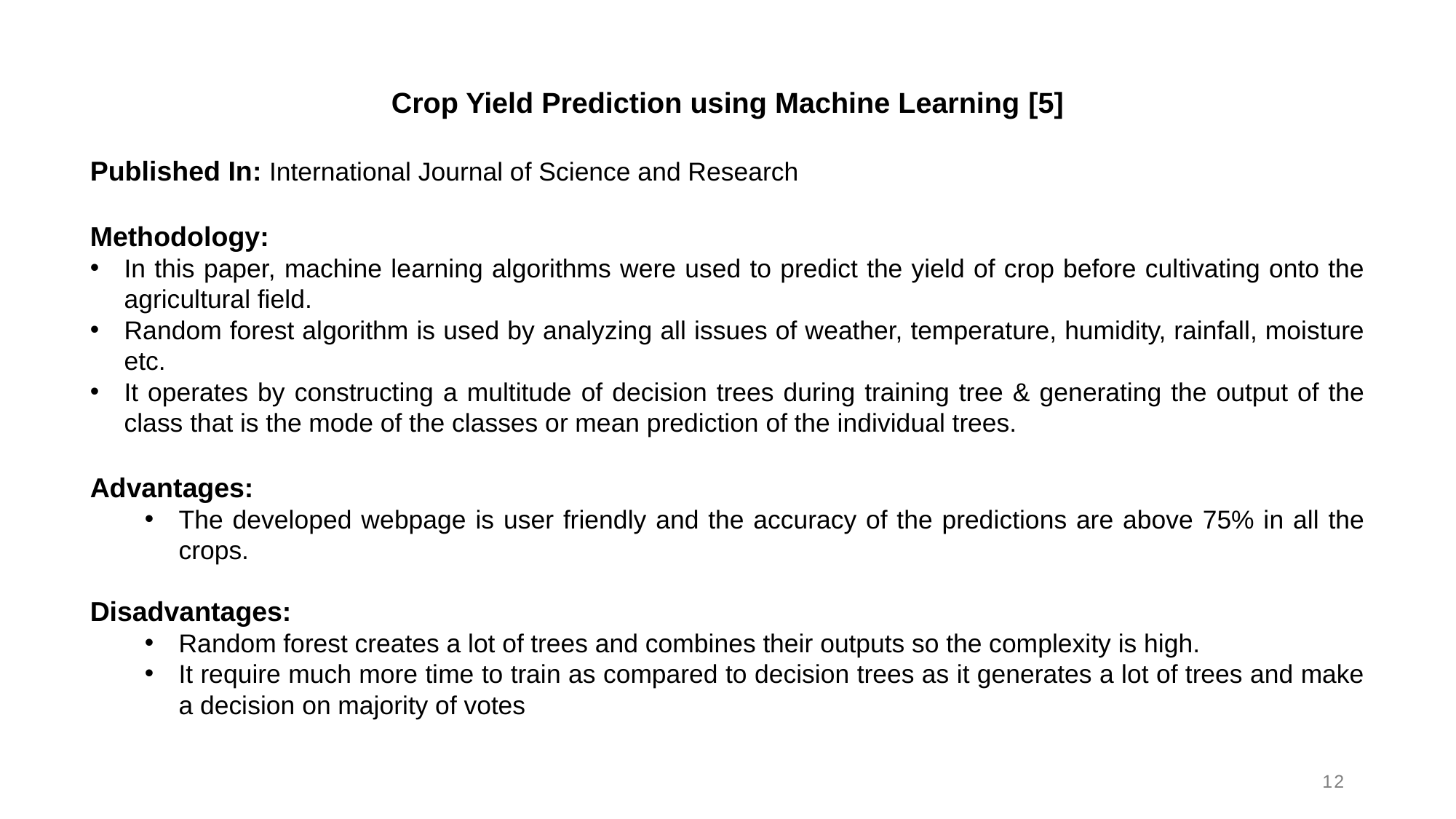

Crop Yield Prediction using Machine Learning [5]

Published In: International Journal of Science and Research

Methodology:
In this paper, machine learning algorithms were used to predict the yield of crop before cultivating onto the agricultural field.
Random forest algorithm is used by analyzing all issues of weather, temperature, humidity, rainfall, moisture etc.
It operates by constructing a multitude of decision trees during training tree & generating the output of the class that is the mode of the classes or mean prediction of the individual trees.

Advantages:
The developed webpage is user friendly and the accuracy of the predictions are above 75% in all the crops.

Disadvantages:
Random forest creates a lot of trees and combines their outputs so the complexity is high.
It require much more time to train as compared to decision trees as it generates a lot of trees and make a decision on majority of votes
12